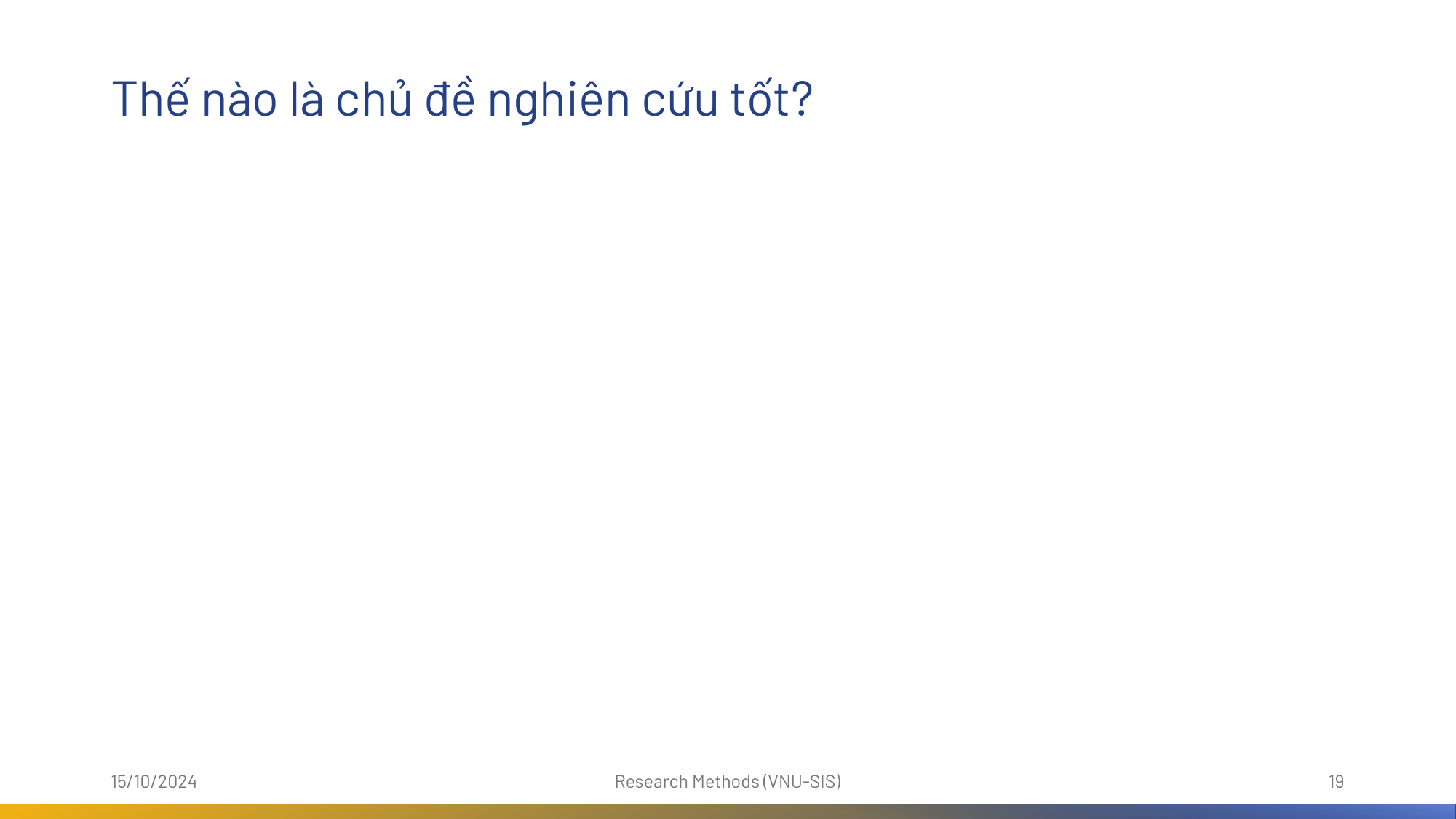

# Thế nào là chủ đề nghiên cứu tốt?
15/10/2024
Research Methods (VNU-SIS)
19